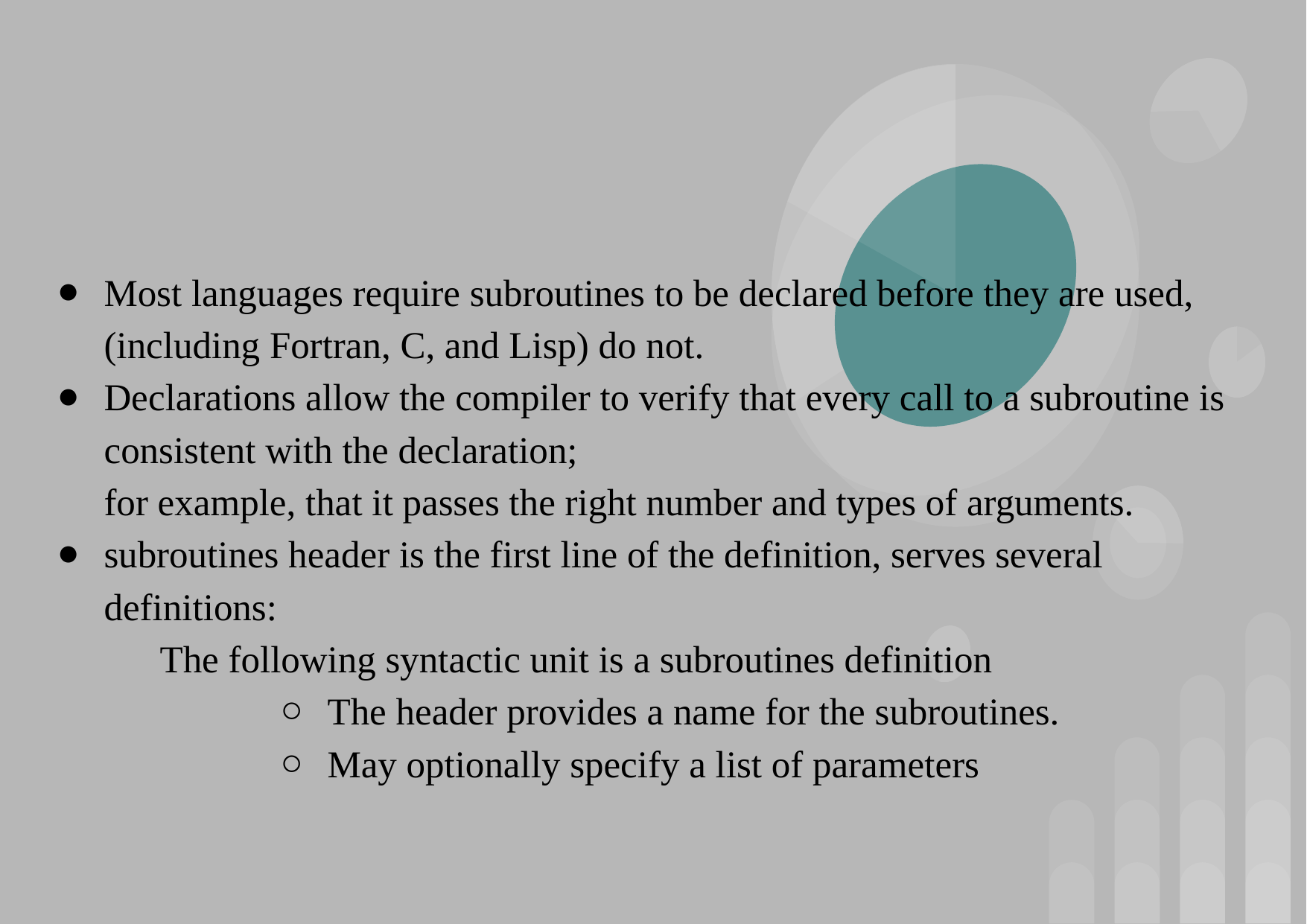

# Most languages require subroutines to be declared before they are used, (including Fortran, C, and Lisp) do not.
Declarations allow the compiler to verify that every call to a subroutine is consistent with the declaration;
for example, that it passes the right number and types of arguments.
subroutines header is the first line of the definition, serves several definitions:
The following syntactic unit is a subroutines definition
The header provides a name for the subroutines.
May optionally specify a list of parameters